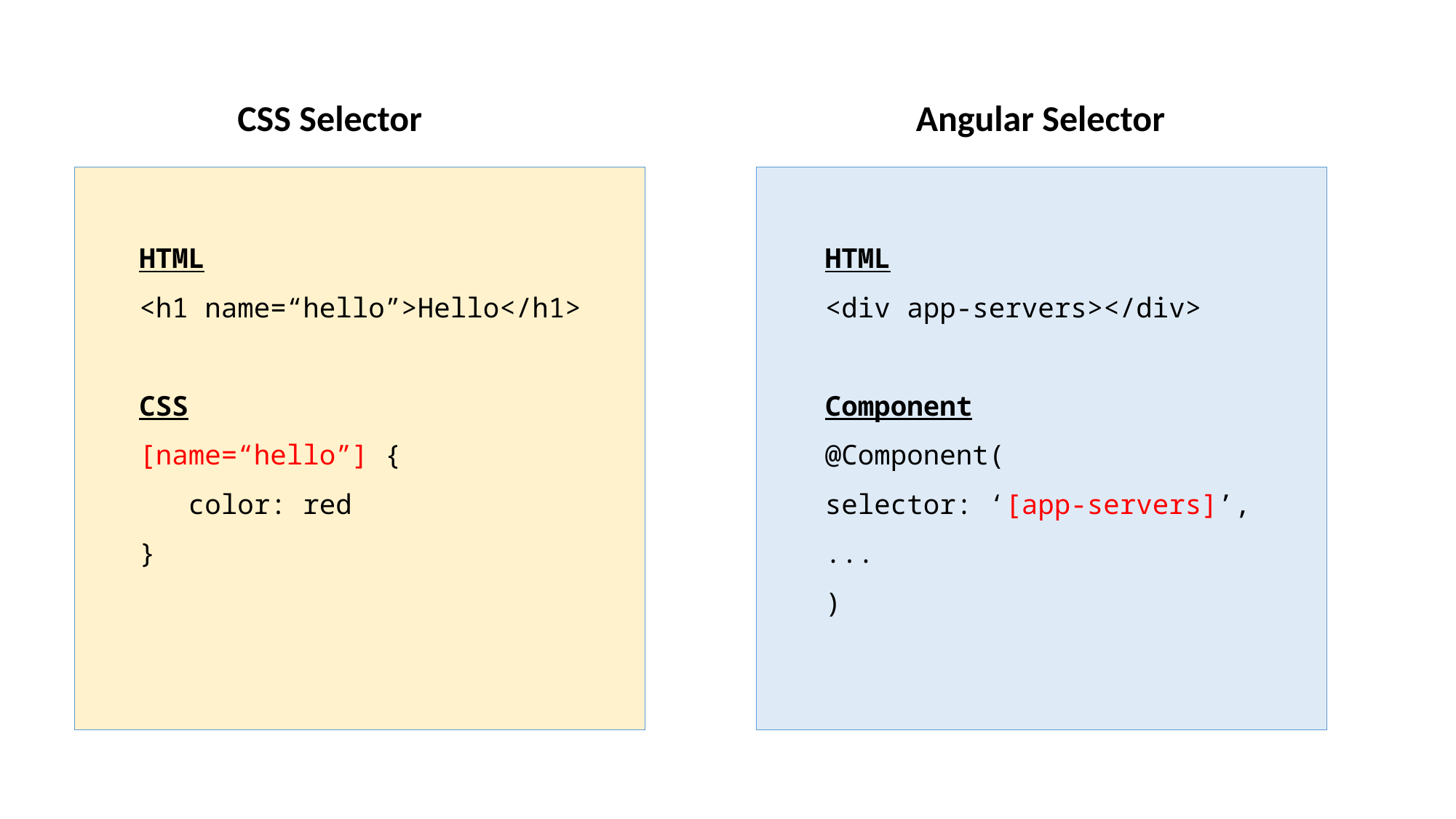

CSS Selector
Angular Selector

HTML
<h1 name=“hello”>Hello</h1>

CSS
[name=“hello”] {
   color: red
}

HTML
<div app-servers></div>

Component
@Component(
selector: ‘[app-servers]’,
...
)